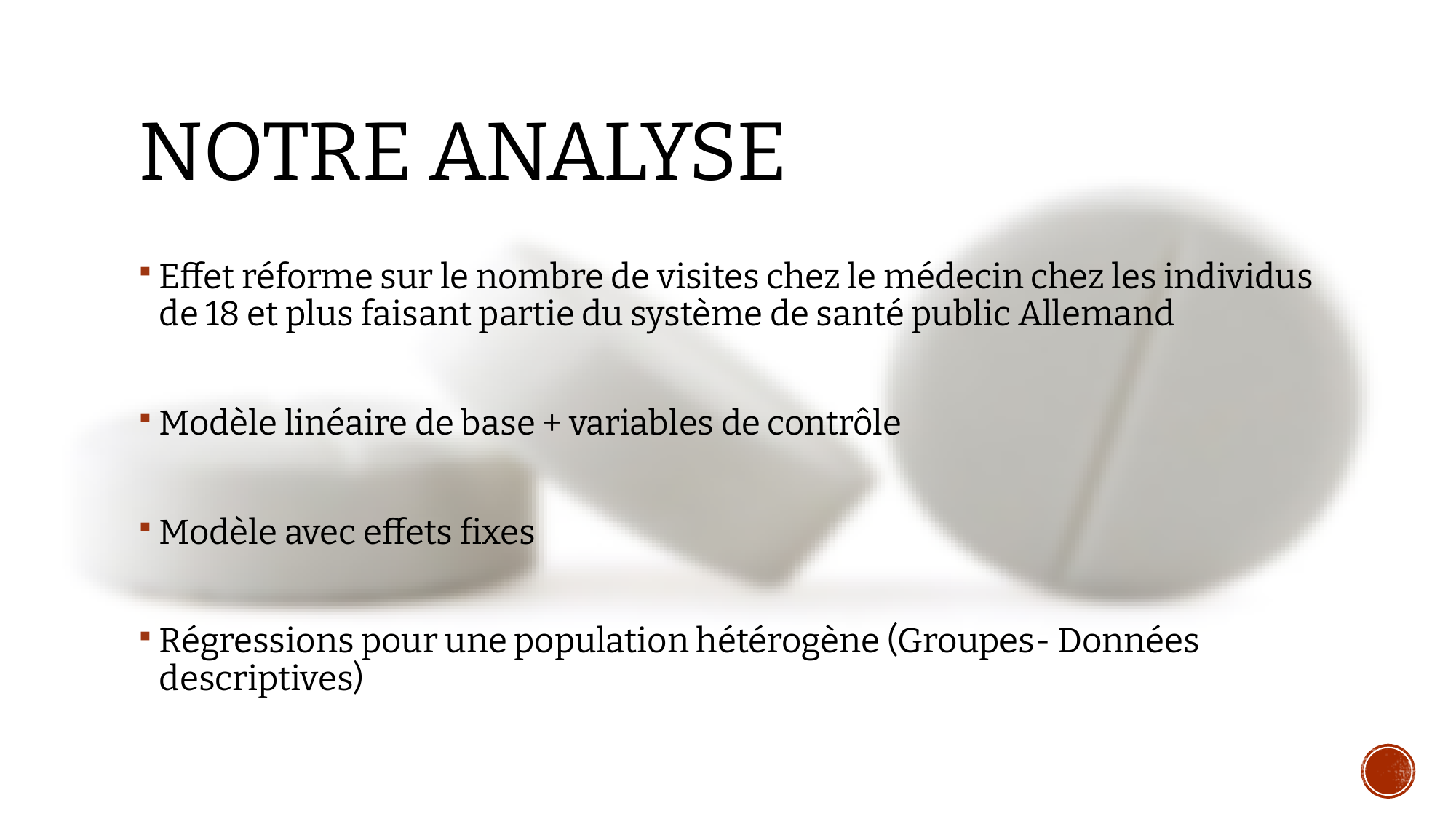

# notre analyse
Effet réforme sur le nombre de visites chez le médecin chez les individus de 18 et plus faisant partie du système de santé public Allemand

Modèle linéaire de base + variables de contrôle

Modèle avec effets fixes

Régressions pour une population hétérogène (Groupes- Données descriptives)